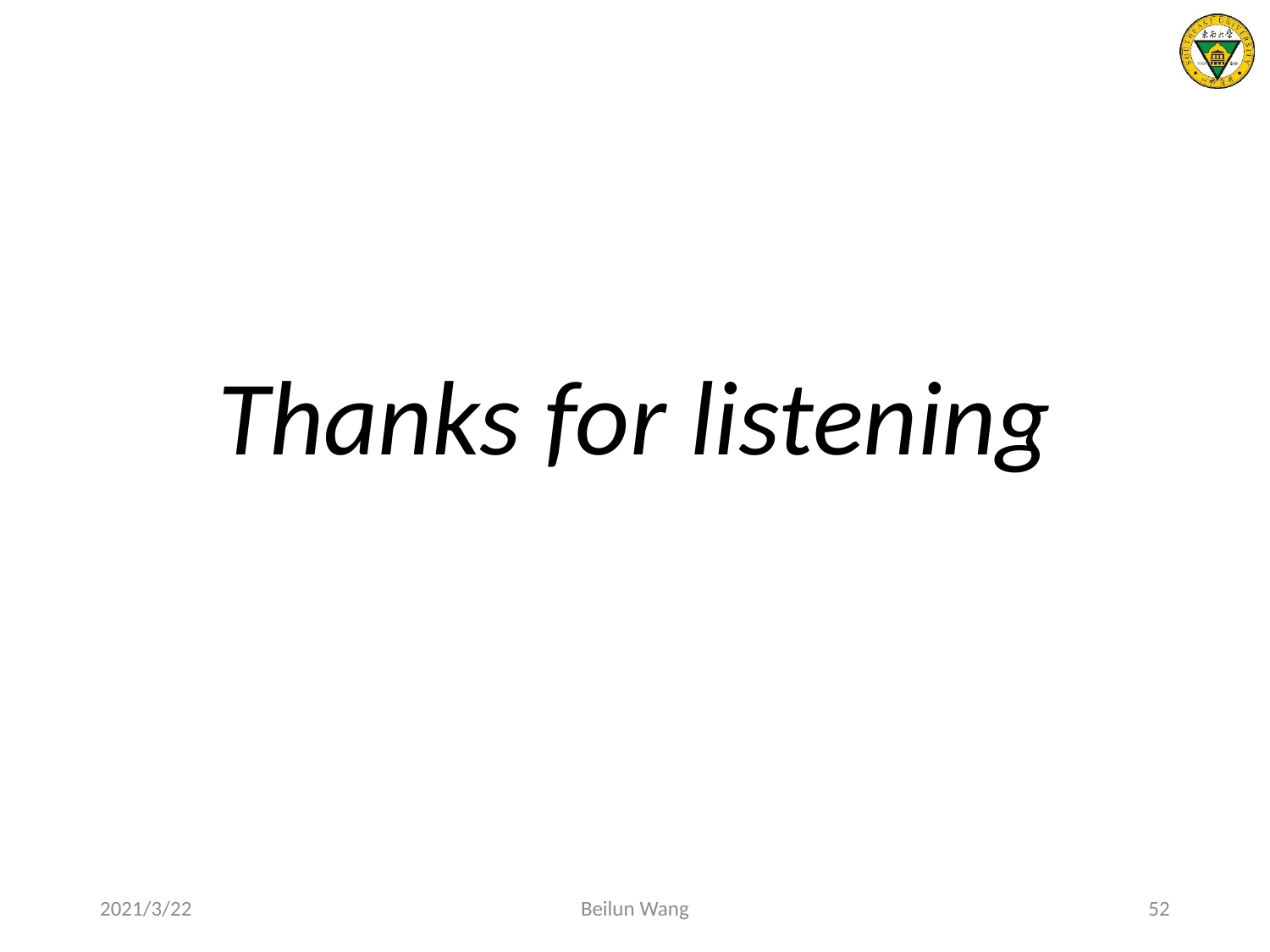

# Thanks for listening
2021/3/22
Beilun Wang
52